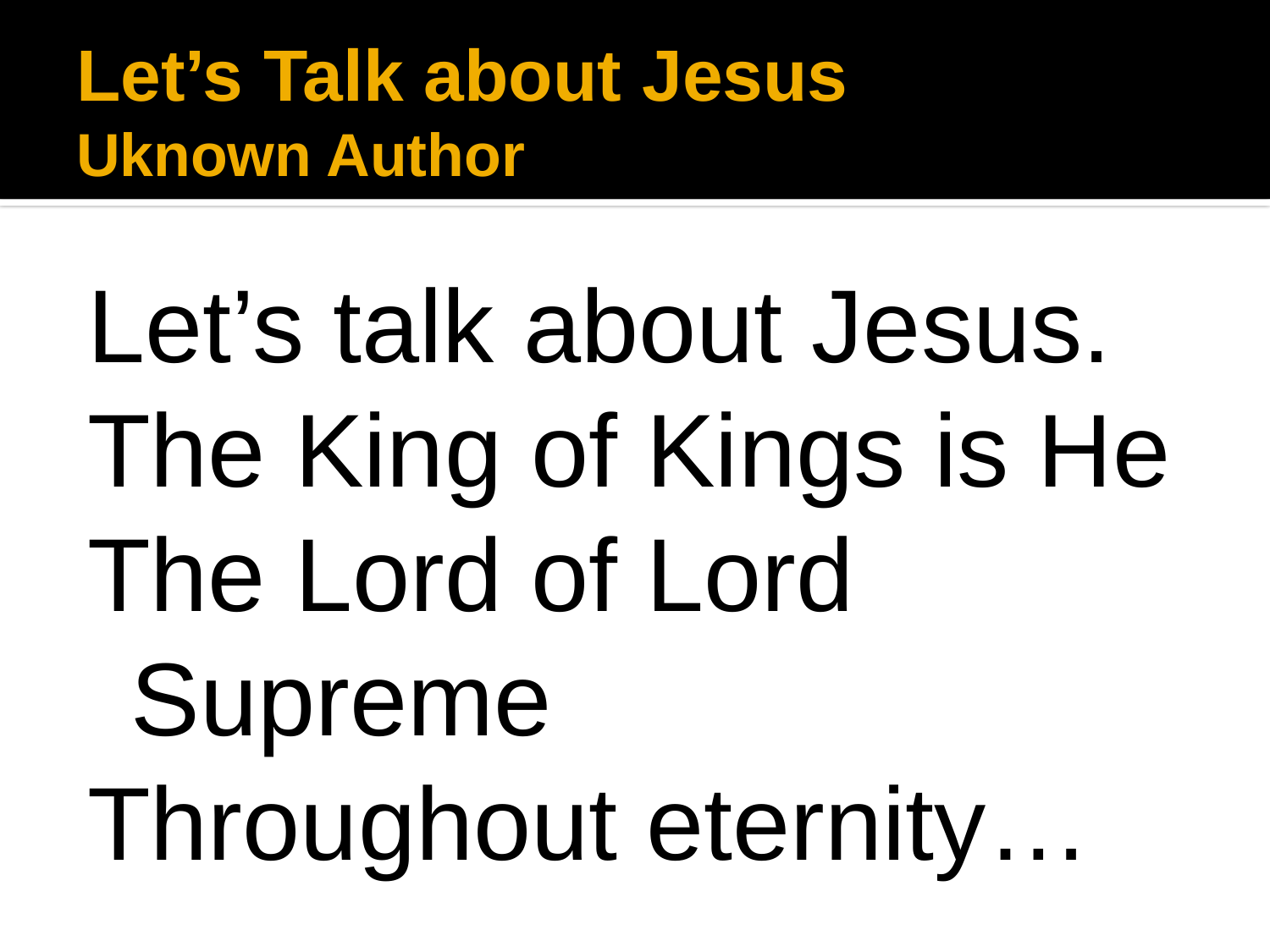

# Let’s Talk about Jesus Uknown Author
Let’s talk about Jesus.
The King of Kings is He
The Lord of Lord Supreme
Throughout eternity…